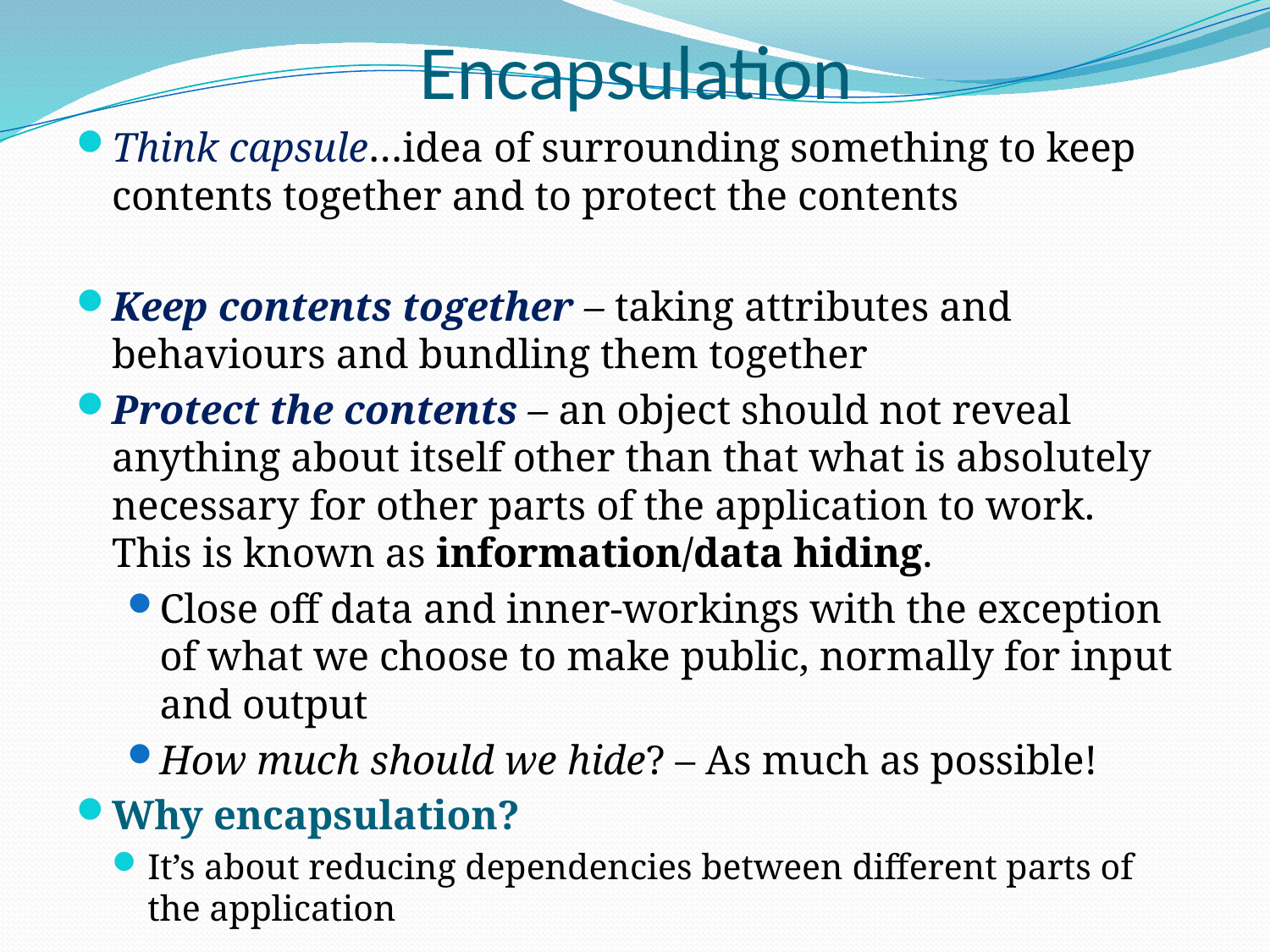

# Encapsulation
Think capsule…idea of surrounding something to keep contents together and to protect the contents

Keep contents together – taking attributes and behaviours and bundling them together
Protect the contents – an object should not reveal anything about itself other than that what is absolutely necessary for other parts of the application to work.  This is known as information/data hiding.
Close off data and inner-workings with the exception of what we choose to make public, normally for input and output
How much should we hide? – As much as possible!
Why encapsulation?
It’s about reducing dependencies between different parts of the application